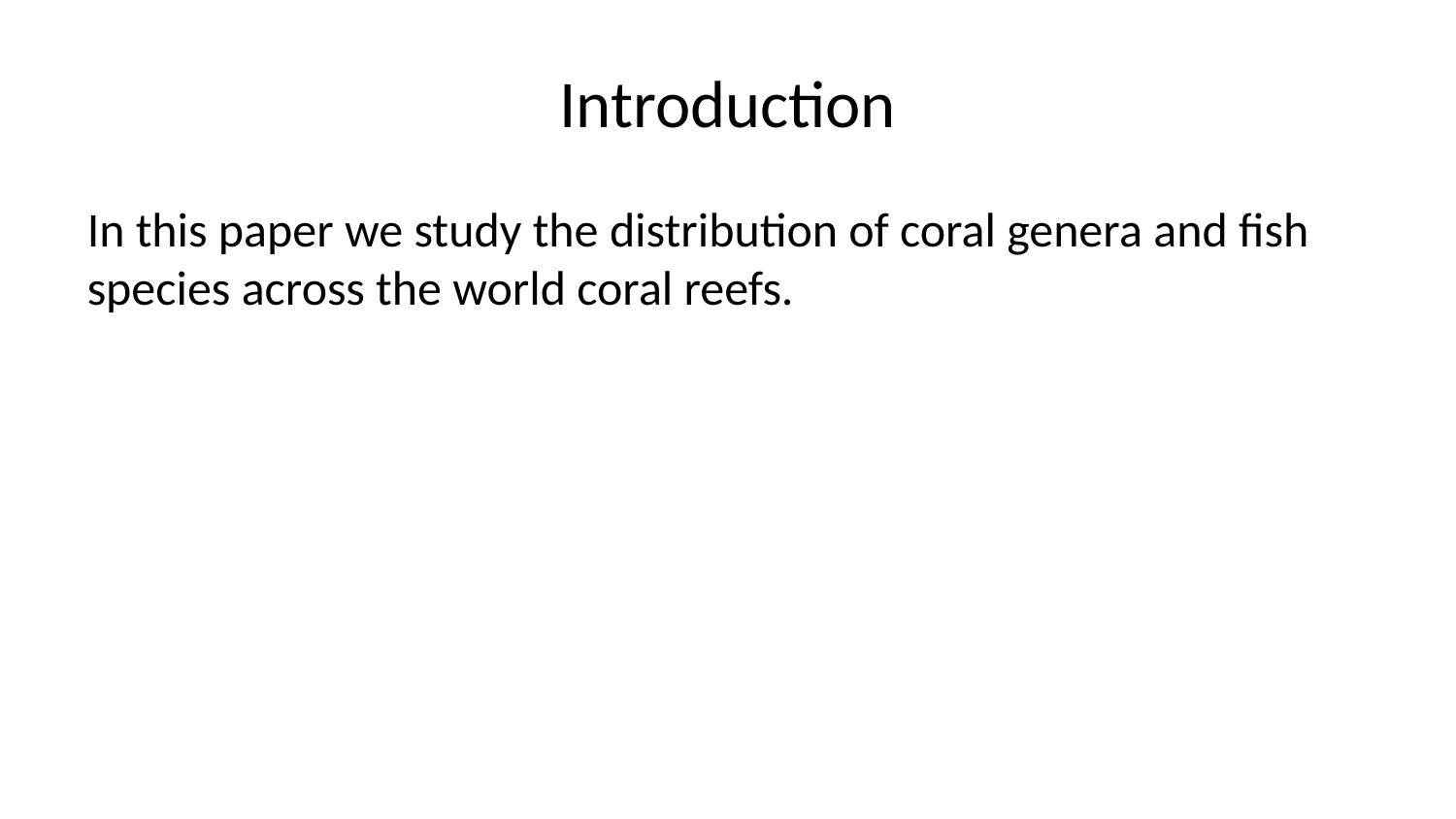

# Introduction
In this paper we study the distribution of coral genera and fish species across the world coral reefs.